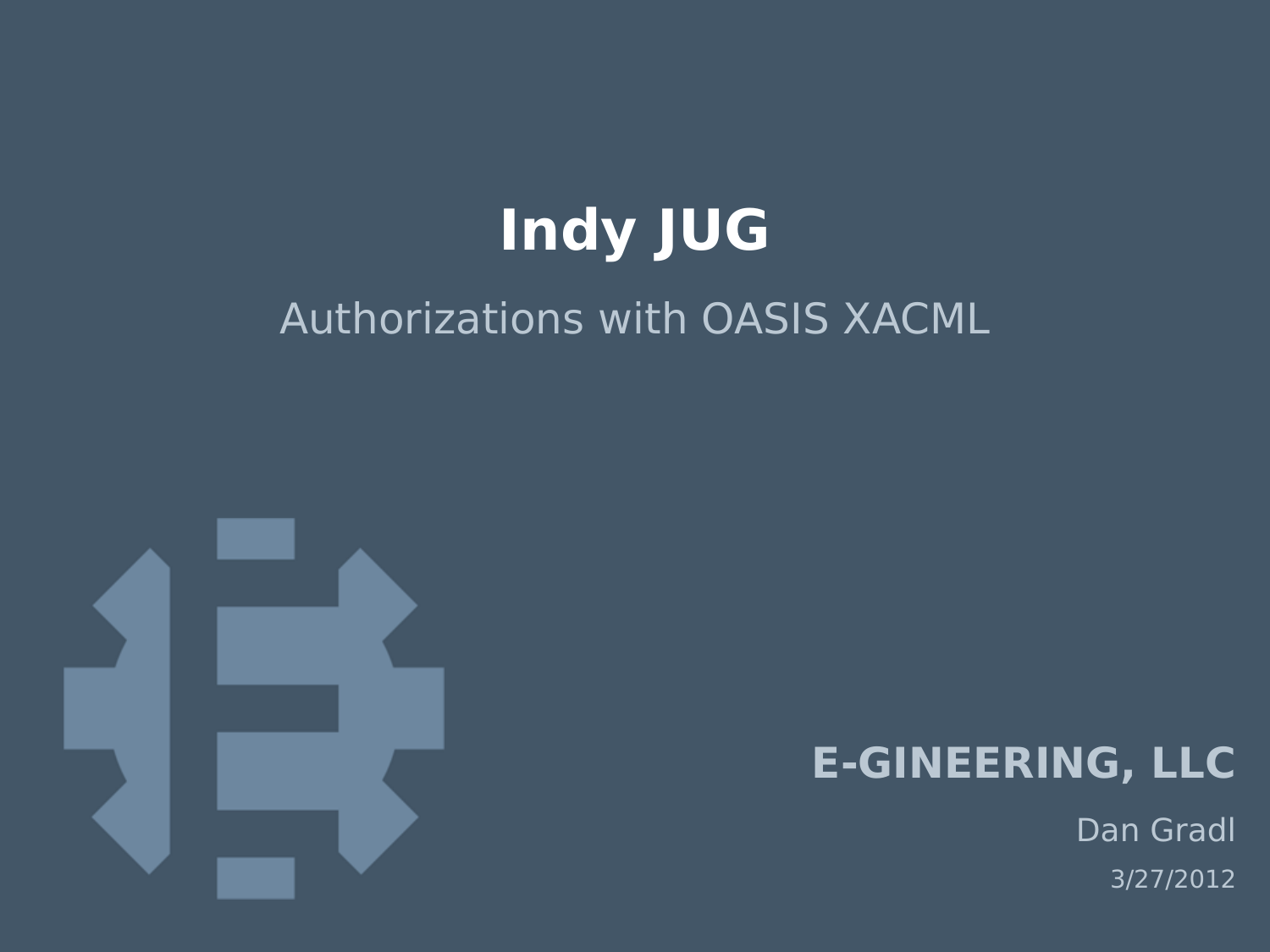

# Indy JUG
Authorizations with OASIS XACML

E-GINEERING, LLC
Dan Gradl
3/27/2012